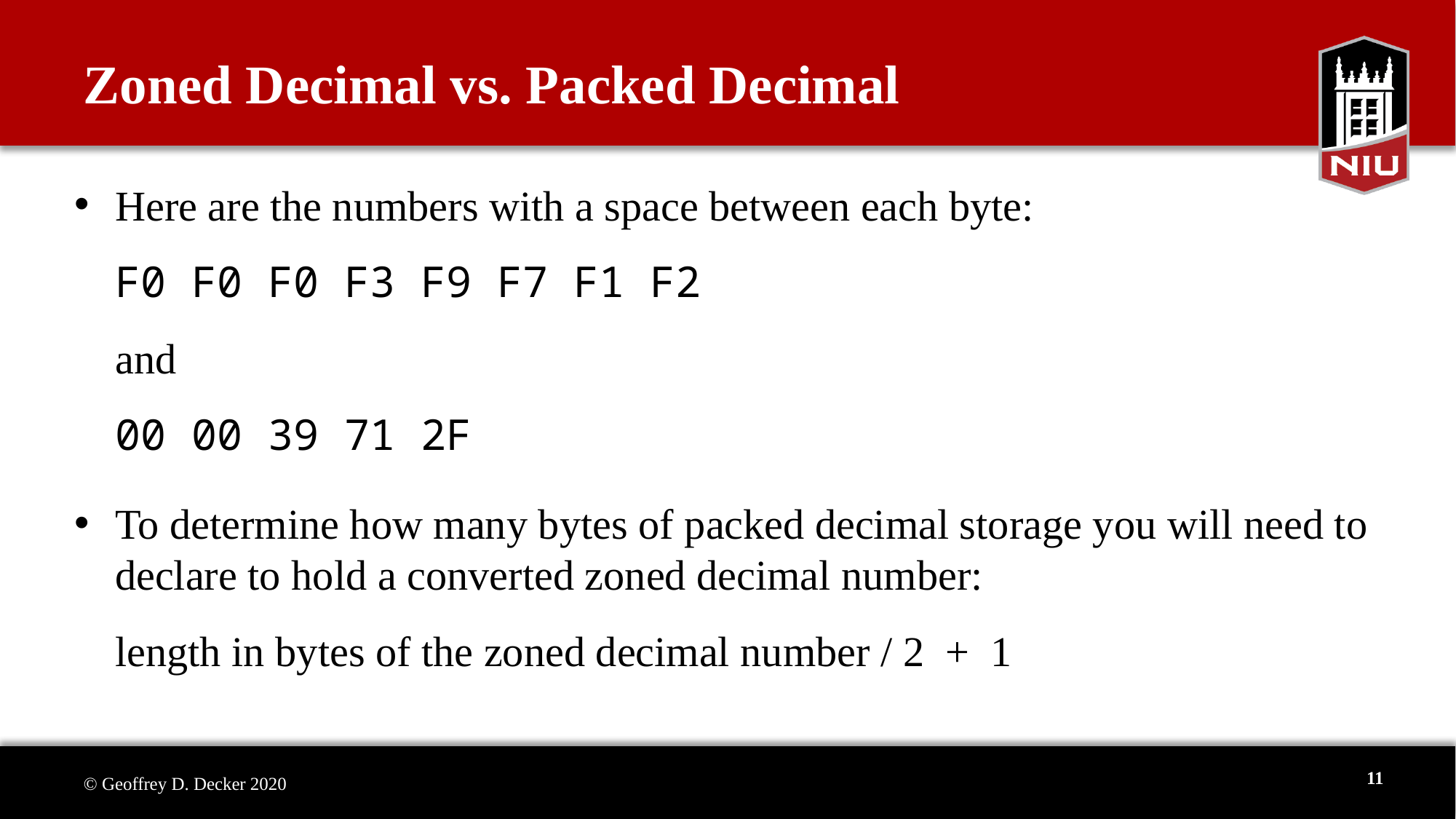

# Zoned Decimal vs. Packed Decimal
Here are the numbers with a space between each byte:
F0 F0 F0 F3 F9 F7 F1 F2
and
00 00 39 71 2F

To determine how many bytes of packed decimal storage you will need to declare to hold a converted zoned decimal number:
length in bytes of the zoned decimal number / 2  +  1
11
© Geoffrey D. Decker 2020